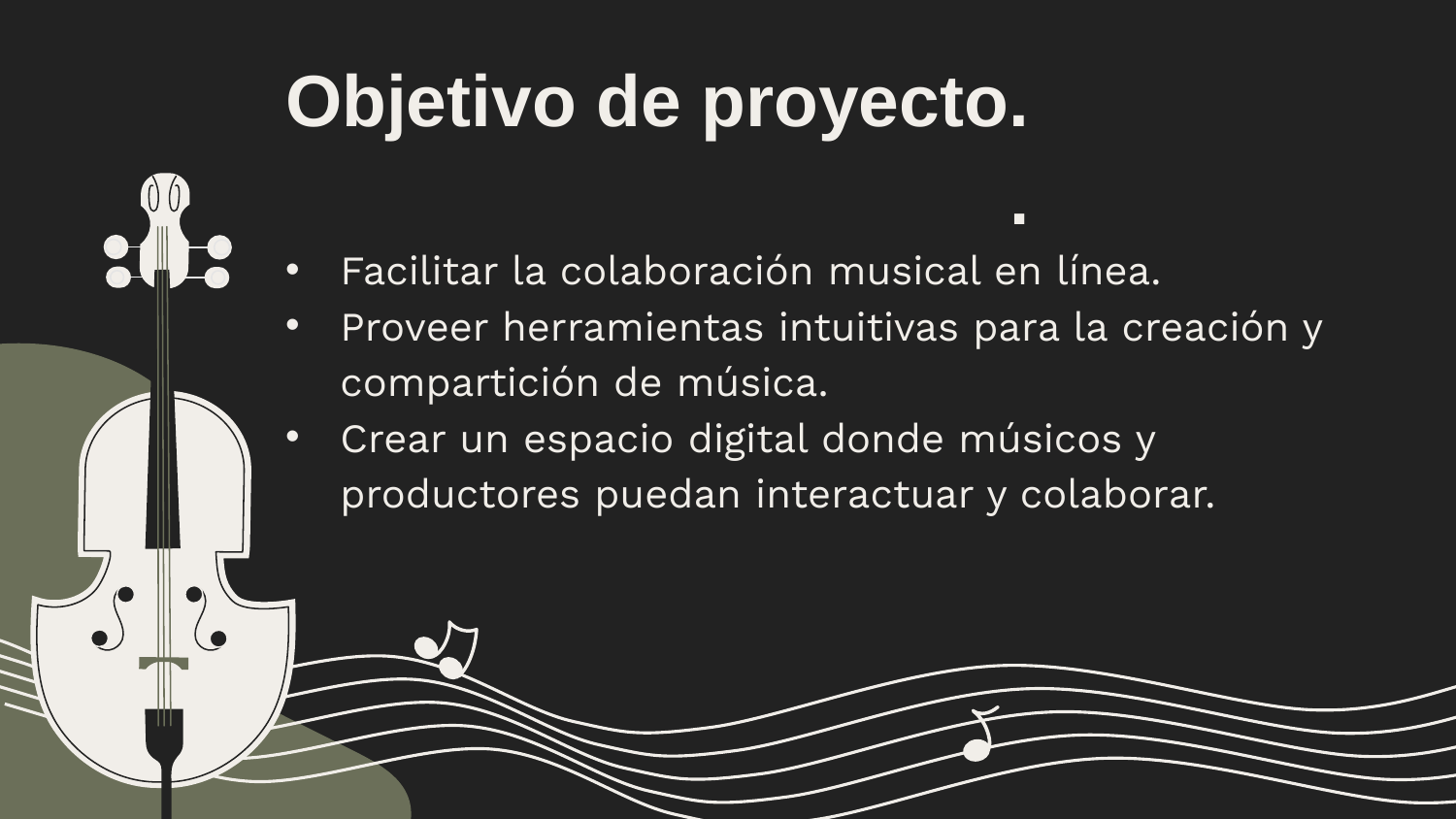

# Objetivo de proyecto. .

Facilitar la colaboración musical en línea.
Proveer herramientas intuitivas para la creación y compartición de música.
Crear un espacio digital donde músicos y productores puedan interactuar y colaborar.